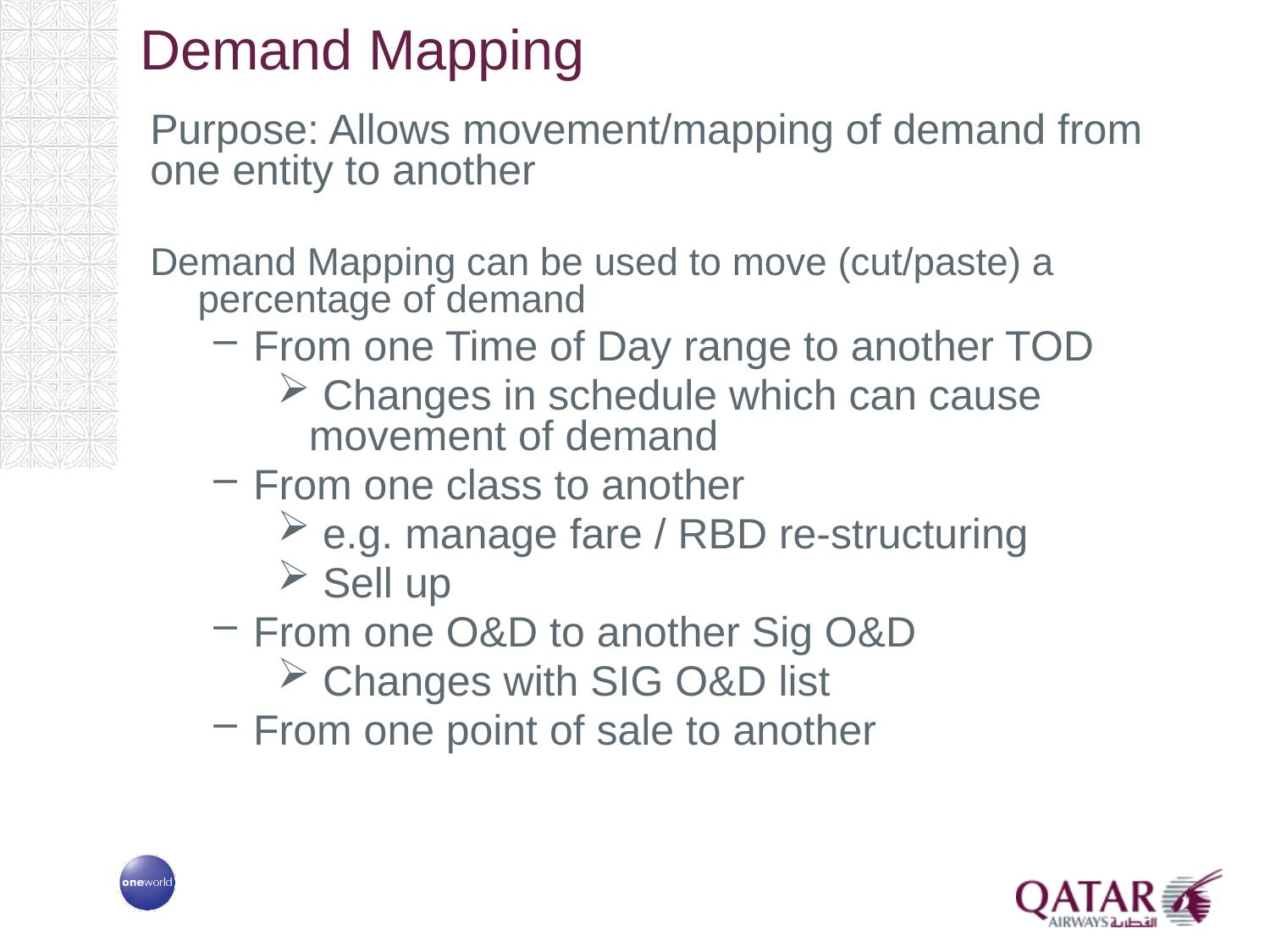

# Demand Mapping
Purpose: Allows movement/mapping of demand from one entity to another

Demand Mapping can be used to move (cut/paste) a percentage of demand
From one Time of Day range to another TOD
 Changes in schedule which can cause movement of demand
From one class to another
 e.g. manage fare / RBD re-structuring
 Sell up
From one O&D to another Sig O&D
 Changes with SIG O&D list
From one point of sale to another